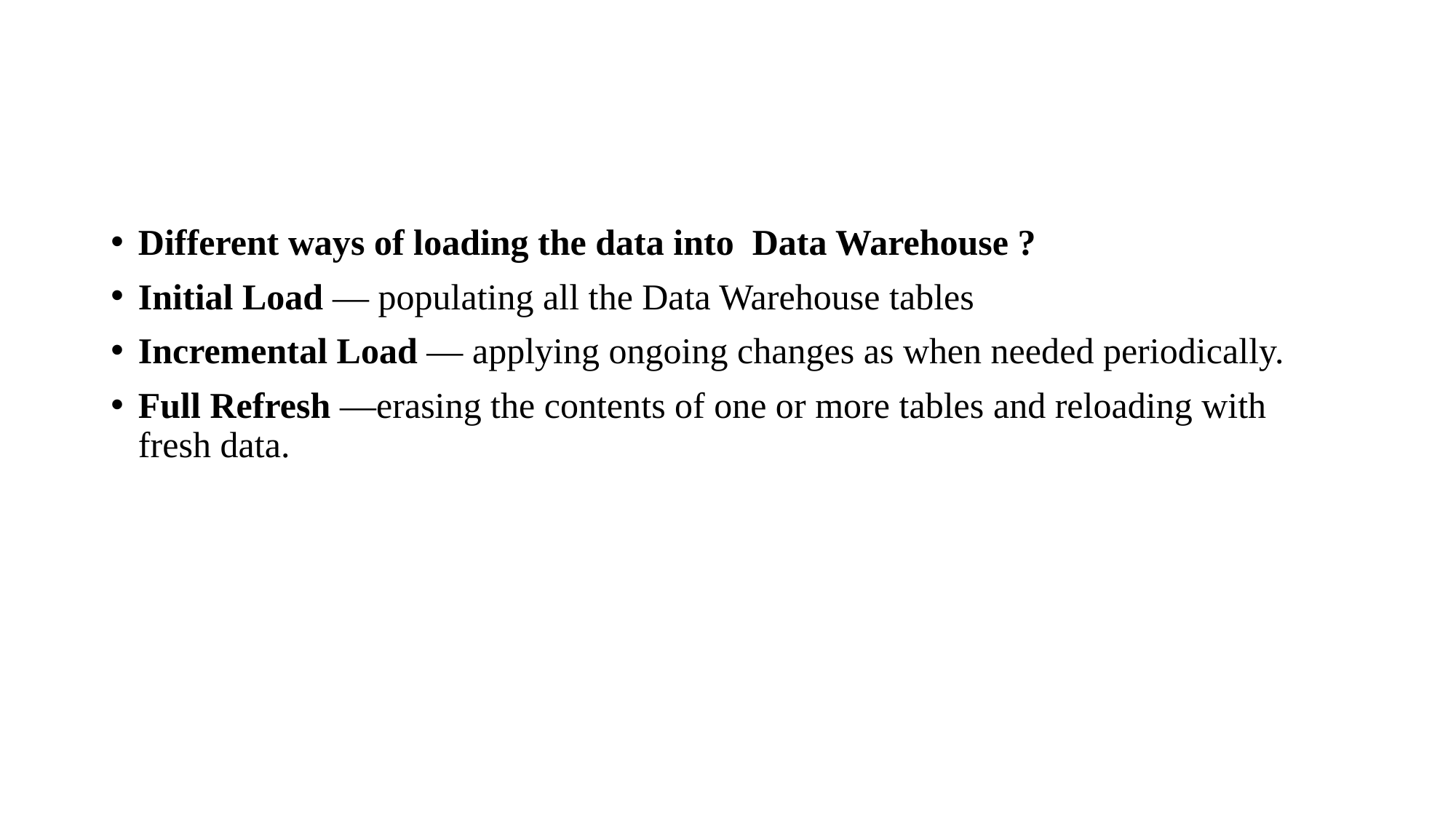

Different ways of loading the data into  Data Warehouse ?
Initial Load — populating all the Data Warehouse tables
Incremental Load — applying ongoing changes as when needed periodically.
Full Refresh —erasing the contents of one or more tables and reloading with fresh data.